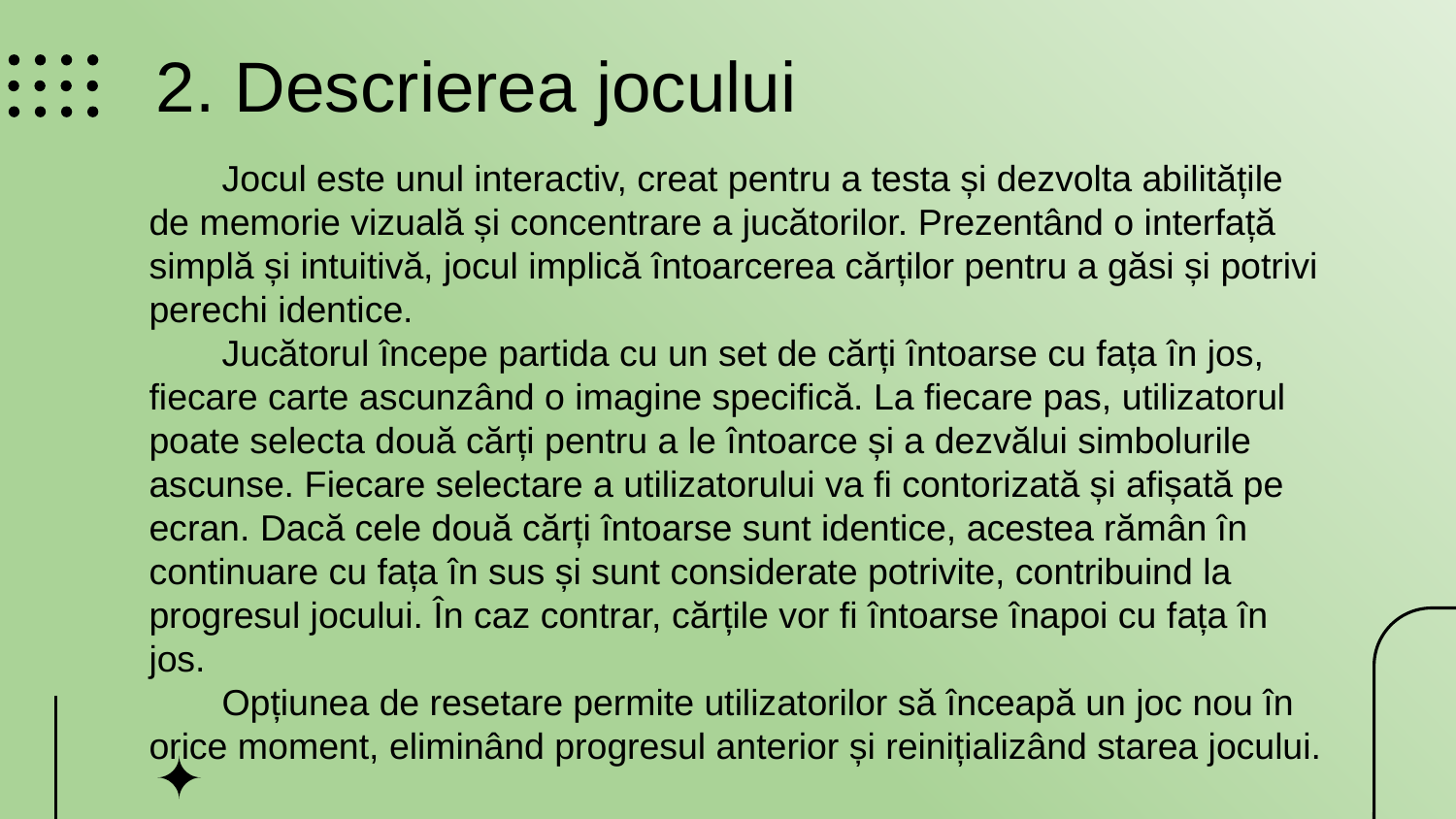

# 2. Descrierea jocului
Jocul este unul interactiv, creat pentru a testa și dezvolta abilitățile de memorie vizuală și concentrare a jucătorilor. Prezentând o interfață simplă și intuitivă, jocul implică întoarcerea cărților pentru a găsi și potrivi perechi identice.
Jucătorul începe partida cu un set de cărți întoarse cu fața în jos, fiecare carte ascunzând o imagine specifică. La fiecare pas, utilizatorul poate selecta două cărți pentru a le întoarce și a dezvălui simbolurile ascunse. Fiecare selectare a utilizatorului va fi contorizată și afișată pe ecran. Dacă cele două cărți întoarse sunt identice, acestea rămân în continuare cu fața în sus și sunt considerate potrivite, contribuind la progresul jocului. În caz contrar, cărțile vor fi întoarse înapoi cu fața în jos.
Opțiunea de resetare permite utilizatorilor să înceapă un joc nou în orice moment, eliminând progresul anterior și reinițializând starea jocului.